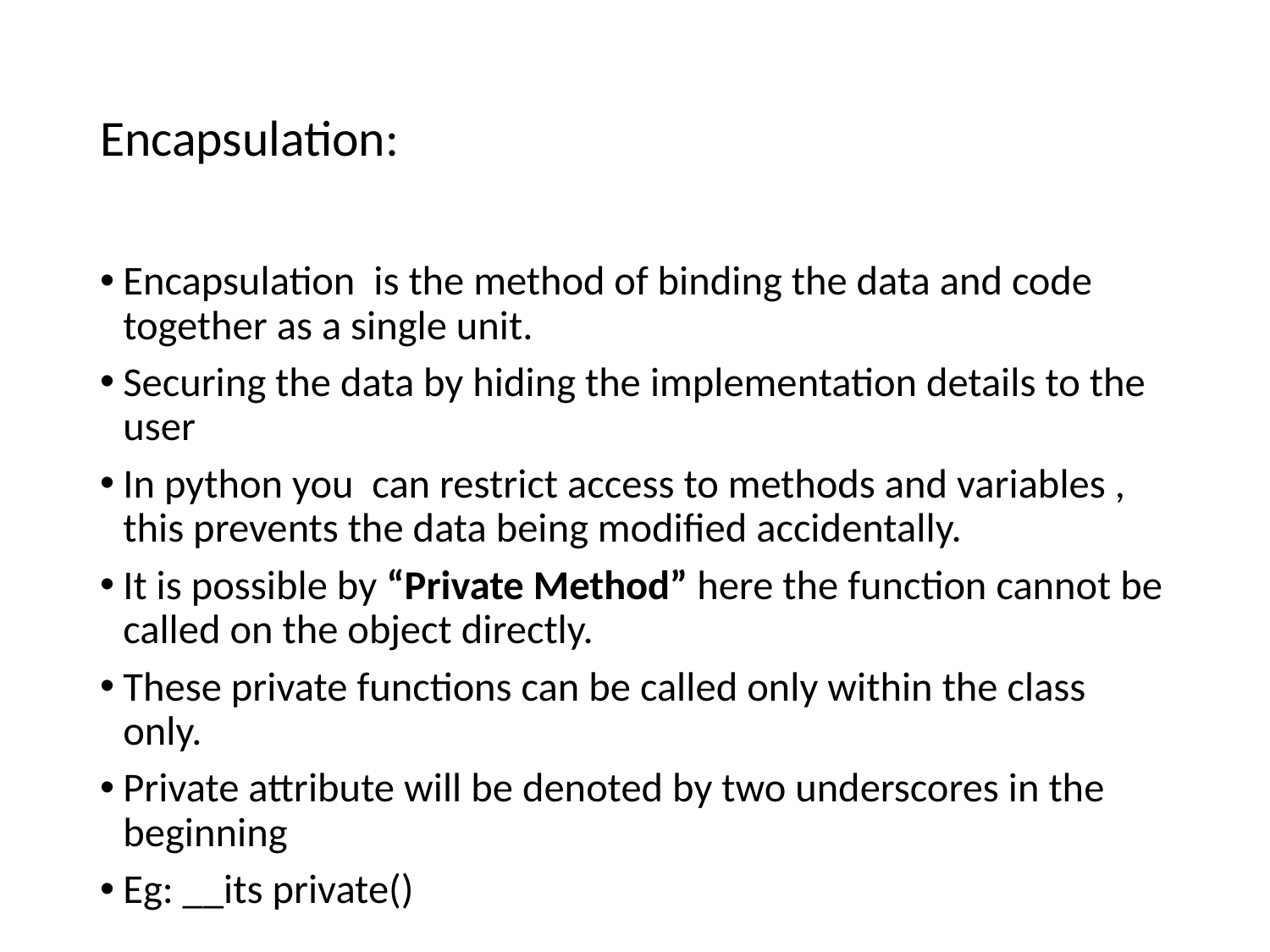

# Encapsulation:
Encapsulation  is the method of binding the data and code together as a single unit.
Securing the data by hiding the implementation details to the user
In python you  can restrict access to methods and variables , this prevents the data being modified accidentally.
It is possible by “Private Method” here the function cannot be called on the object directly.
These private functions can be called only within the class only.
Private attribute will be denoted by two underscores in the beginning
Eg: __its private()